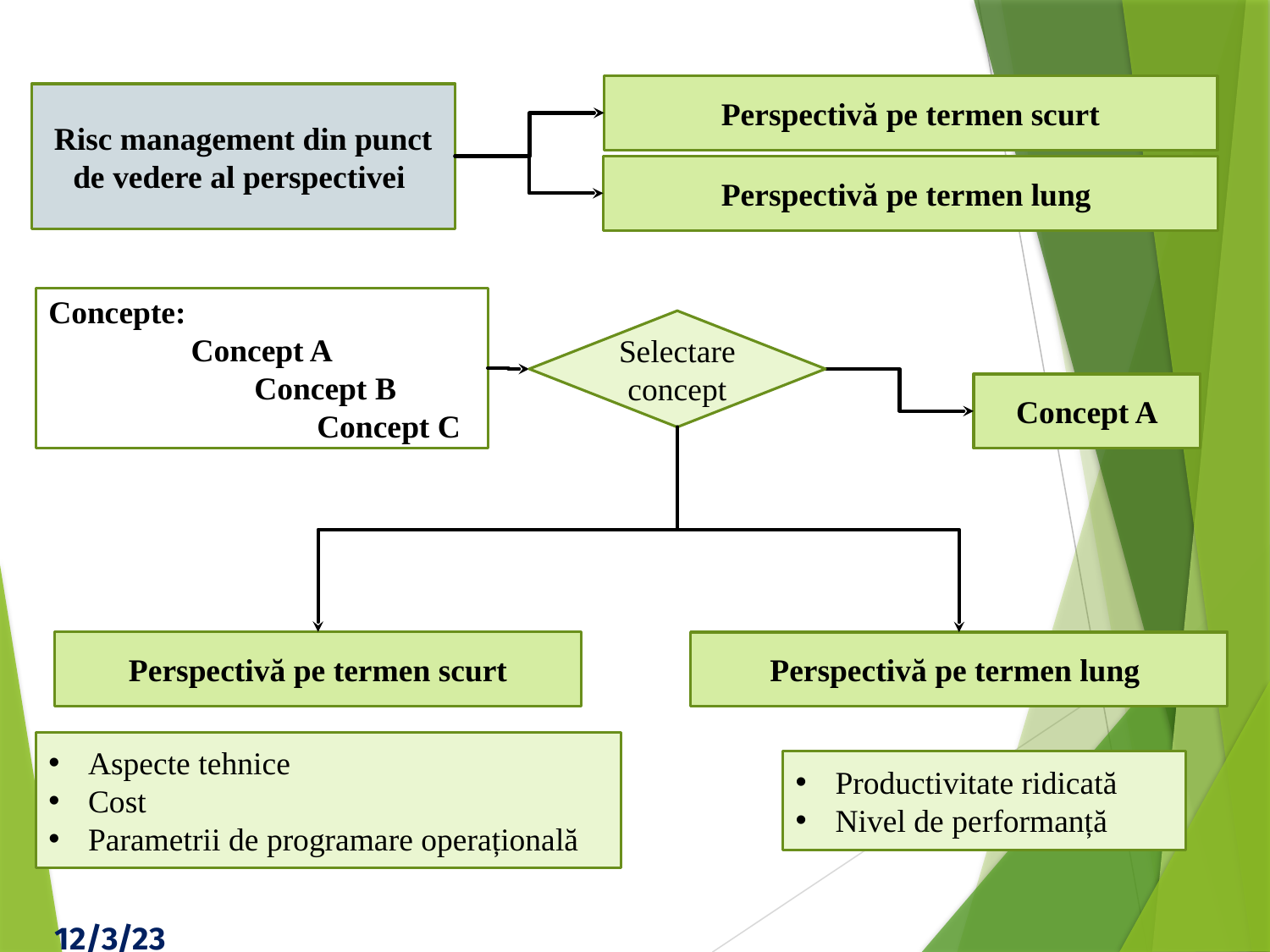

Perspectivă pe termen scurt
Risc management din punct de vedere al perspectivei
Perspectivă pe termen lung
Concepte:
Concept A
	Concept B
		Concept C
Selectare concept
Concept A
Perspectivă pe termen scurt
Perspectivă pe termen lung
Aspecte tehnice
Cost
Parametrii de programare operațională
Productivitate ridicată
Nivel de performanță
12/3/23